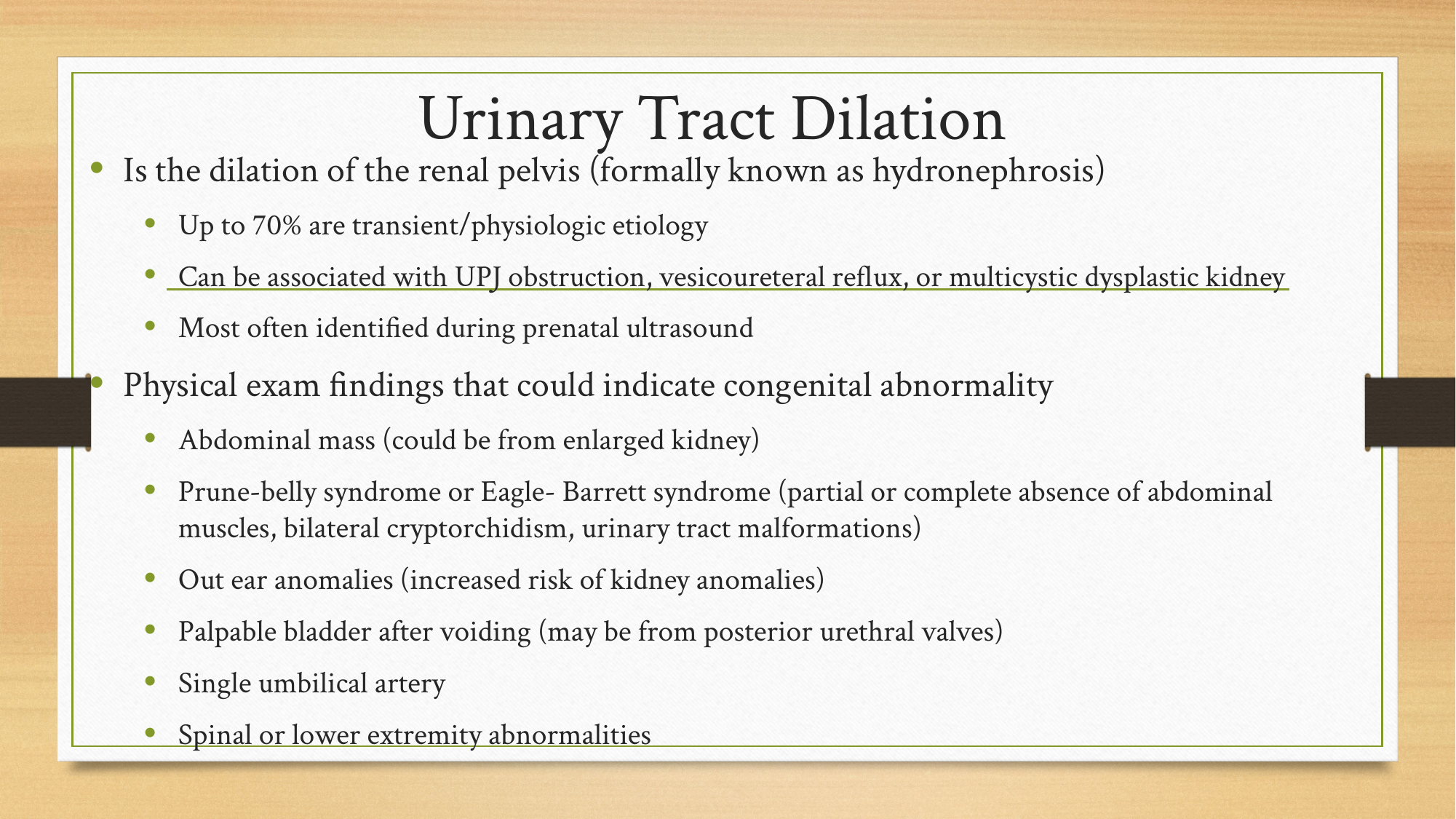

# Urinary Tract Dilation
Is the dilation of the renal pelvis (formally known as hydronephrosis)
Up to 70% are transient/physiologic etiology
Can be associated with UPJ obstruction, vesicoureteral reflux, or multicystic dysplastic kidney
Most often identified during prenatal ultrasound
Physical exam findings that could indicate congenital abnormality
Abdominal mass (could be from enlarged kidney)
Prune-belly syndrome or Eagle- Barrett syndrome (partial or complete absence of abdominal muscles, bilateral cryptorchidism, urinary tract malformations)
Out ear anomalies (increased risk of kidney anomalies)
Palpable bladder after voiding (may be from posterior urethral valves)
Single umbilical artery
Spinal or lower extremity abnormalities